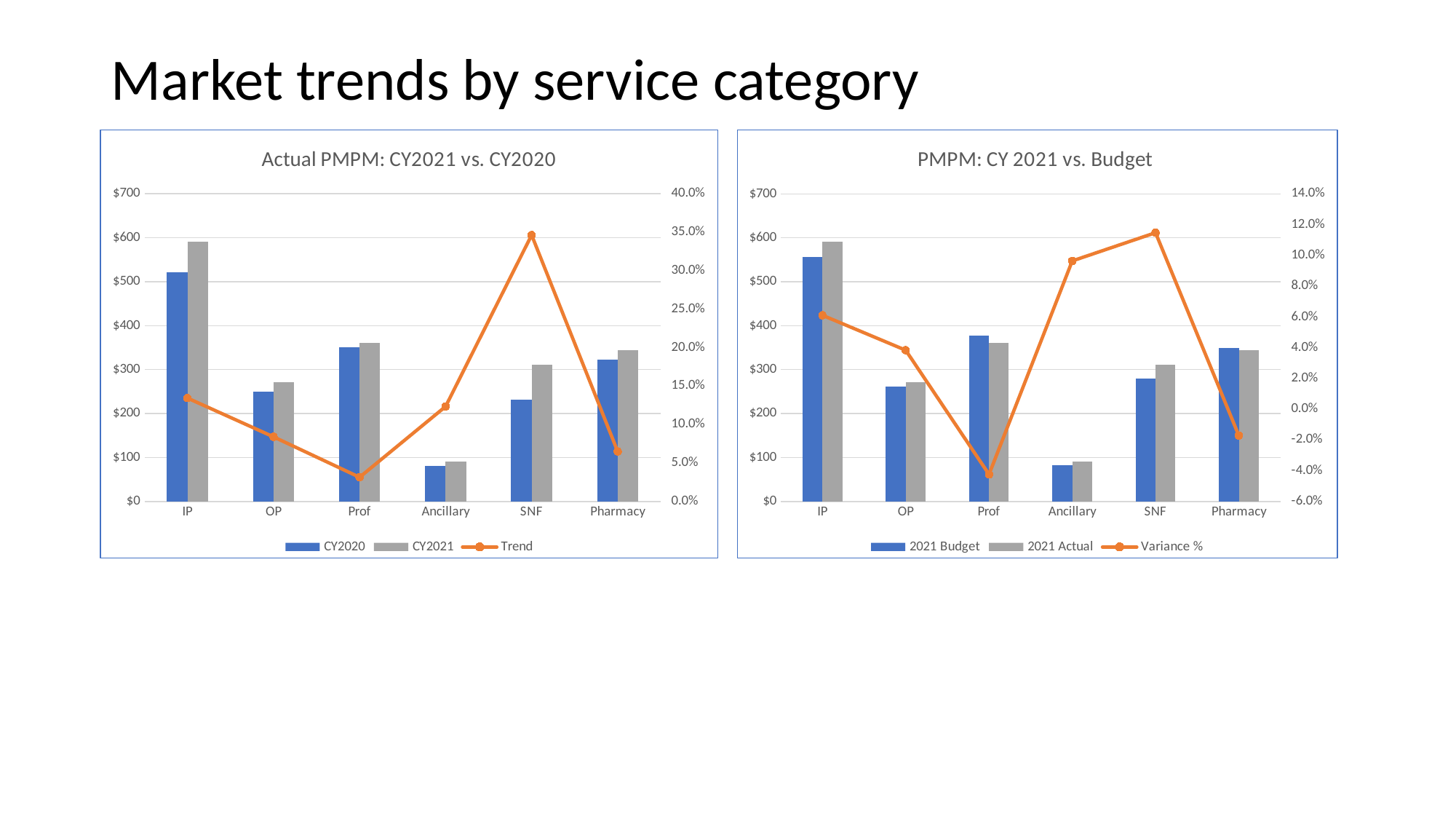

# Market trends by service category

### Chart: Actual PMPM: CY2021 vs. CY2020

| Category | CY2020 |  | Trend |
|---|---|---|---|
| IP | 521.0 | 591.0 | 0.13435700575815734 |
| OP | 250.0 | 271.0 | 0.08400000000000007 |
| Prof | 350.0 | 361.0 | 0.03142857142857136 |
| Ancillary | 81.0 | 91.0 | 0.1234567901234569 |
| SNF | 231.0 | 311.0 | 0.34632034632034636 |
| Pharmacy | 323.0 | 344.0 | 0.06501547987616108 |

### Chart: PMPM: CY 2021 vs. Budget

| Category | 2021 Budget |  |  |
|---|---|---|---|
| IP | 557.0 | 591.0 | 0.061041292639138156 |
| OP | 261.0 | 271.0 | 0.03831417624521083 |
| Prof | 377.0 | 361.0 | -0.04244031830238726 |
| Ancillary | 83.0 | 91.0 | 0.09638554216867479 |
| SNF | 279.0 | 311.0 | 0.11469534050179209 |
| Pharmacy | 350.0 | 344.0 | -0.017142857142857126 |